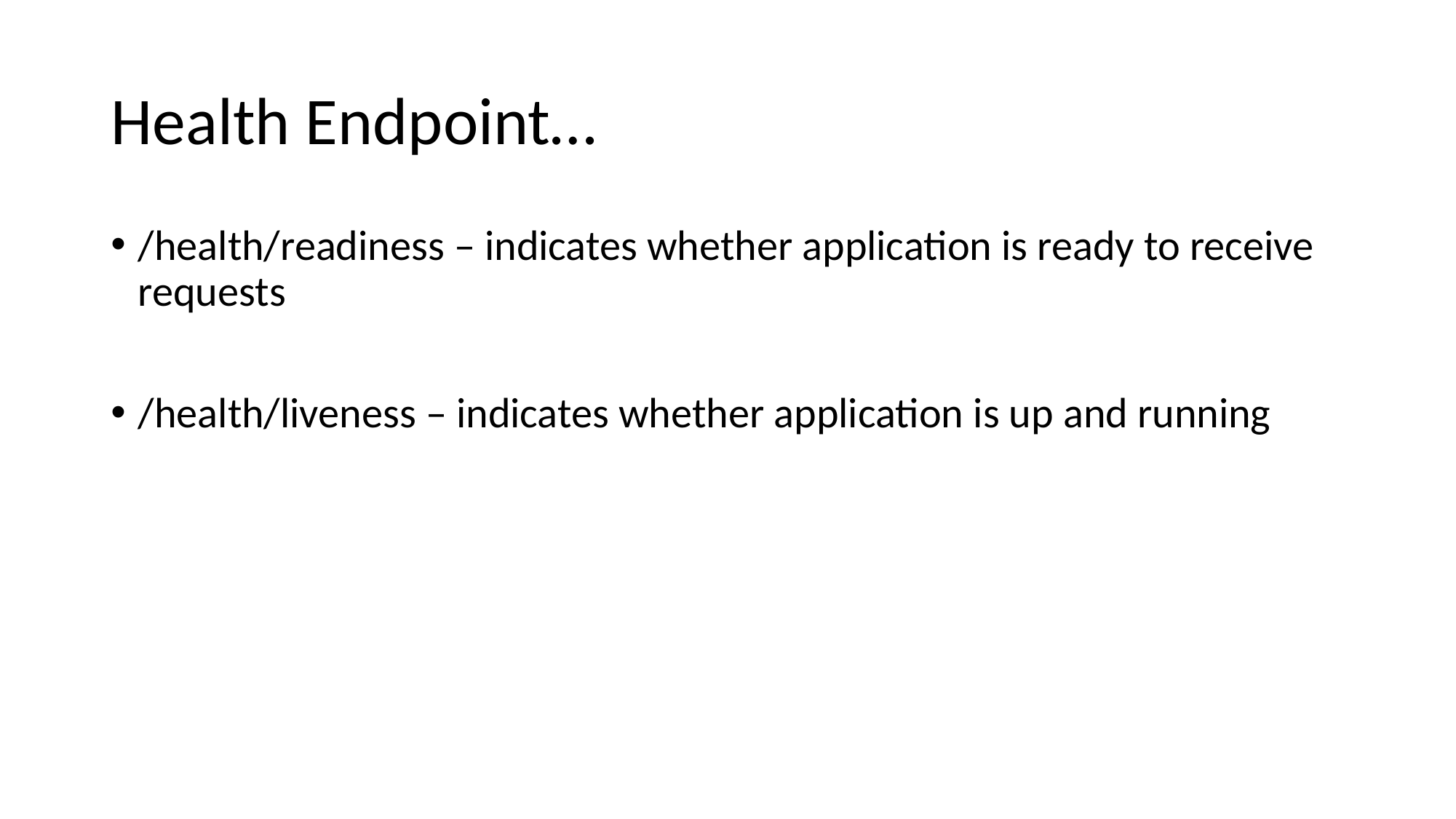

# Health Endpoint…
/health/readiness – indicates whether application is ready to receive requests

/health/liveness – indicates whether application is up and running